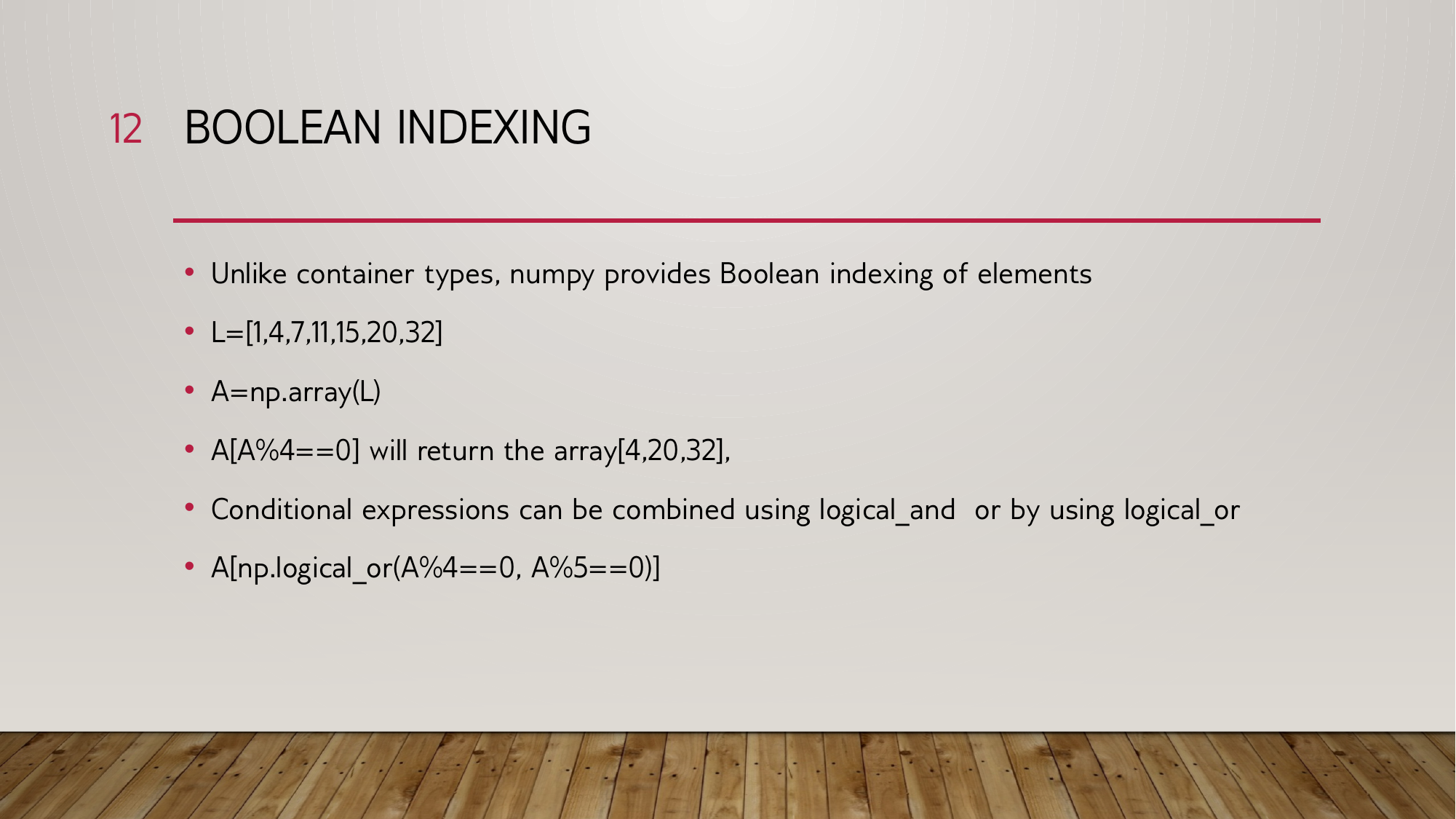

12
# Boolean indexing
Unlike container types, numpy provides Boolean indexing of elements
L=[1,4,7,11,15,20,32]
A=np.array(L)
A[A%4==0] will return the array[4,20,32],
Conditional expressions can be combined using logical_and  or by using logical_or
A[np.logical_or(A%4==0, A%5==0)]